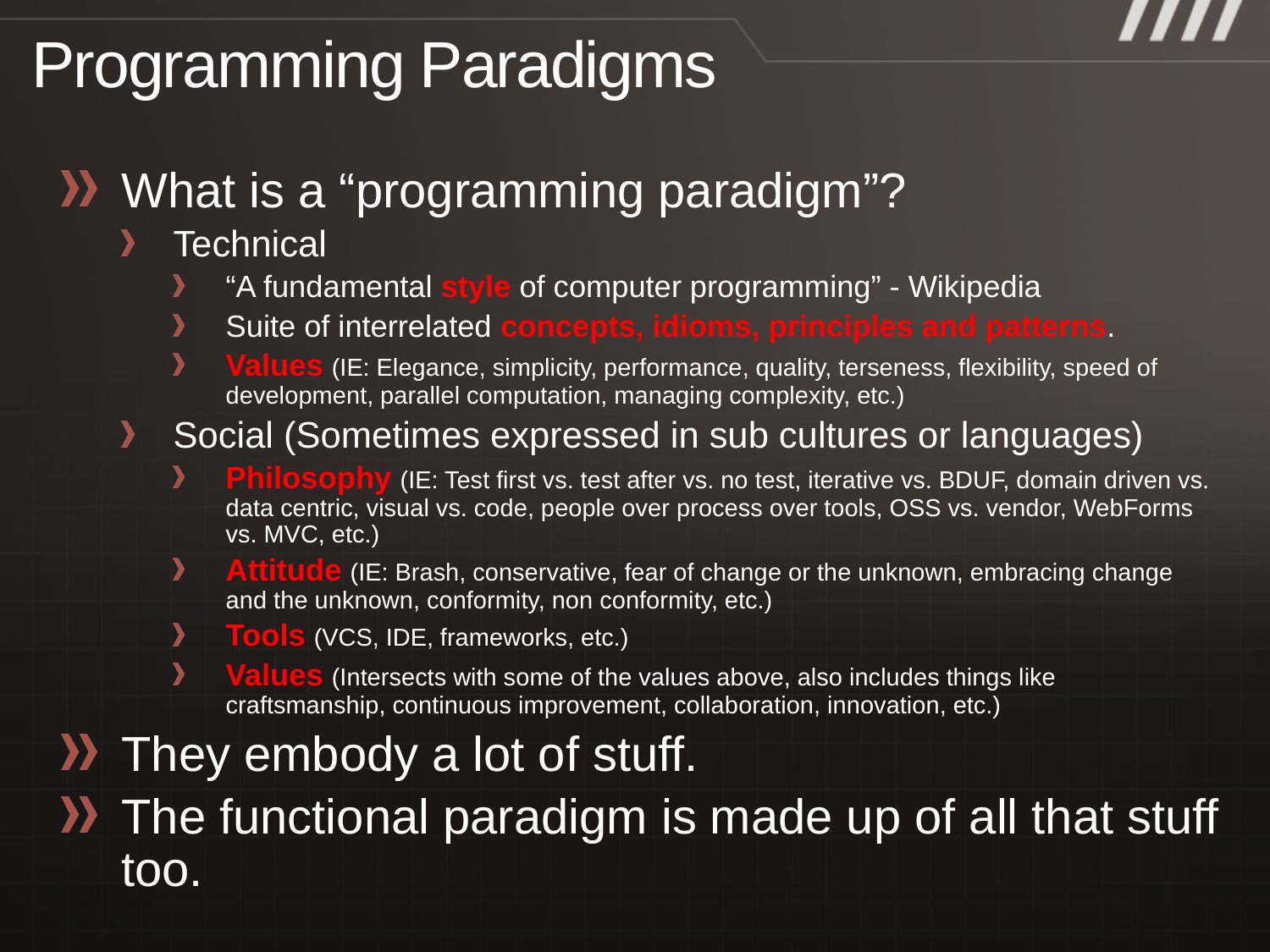

# Programming Paradigms
What is a “programming paradigm”?
Technical
“A fundamental style of computer programming” - Wikipedia
Suite of interrelated concepts, idioms, principles and patterns.
Values (IE: Elegance, simplicity, performance, quality, terseness, flexibility, speed of development, parallel computation, managing complexity, etc.)
Social (Sometimes expressed in sub cultures or languages)
Philosophy (IE: Test first vs. test after vs. no test, iterative vs. BDUF, domain driven vs. data centric, visual vs. code, people over process over tools, OSS vs. vendor, WebForms vs. MVC, etc.)
Attitude (IE: Brash, conservative, fear of change or the unknown, embracing change and the unknown, conformity, non conformity, etc.)
Tools (VCS, IDE, frameworks, etc.)
Values (Intersects with some of the values above, also includes things like craftsmanship, continuous improvement, collaboration, innovation, etc.)
They embody a lot of stuff.
The functional paradigm is made up of all that stuff too.